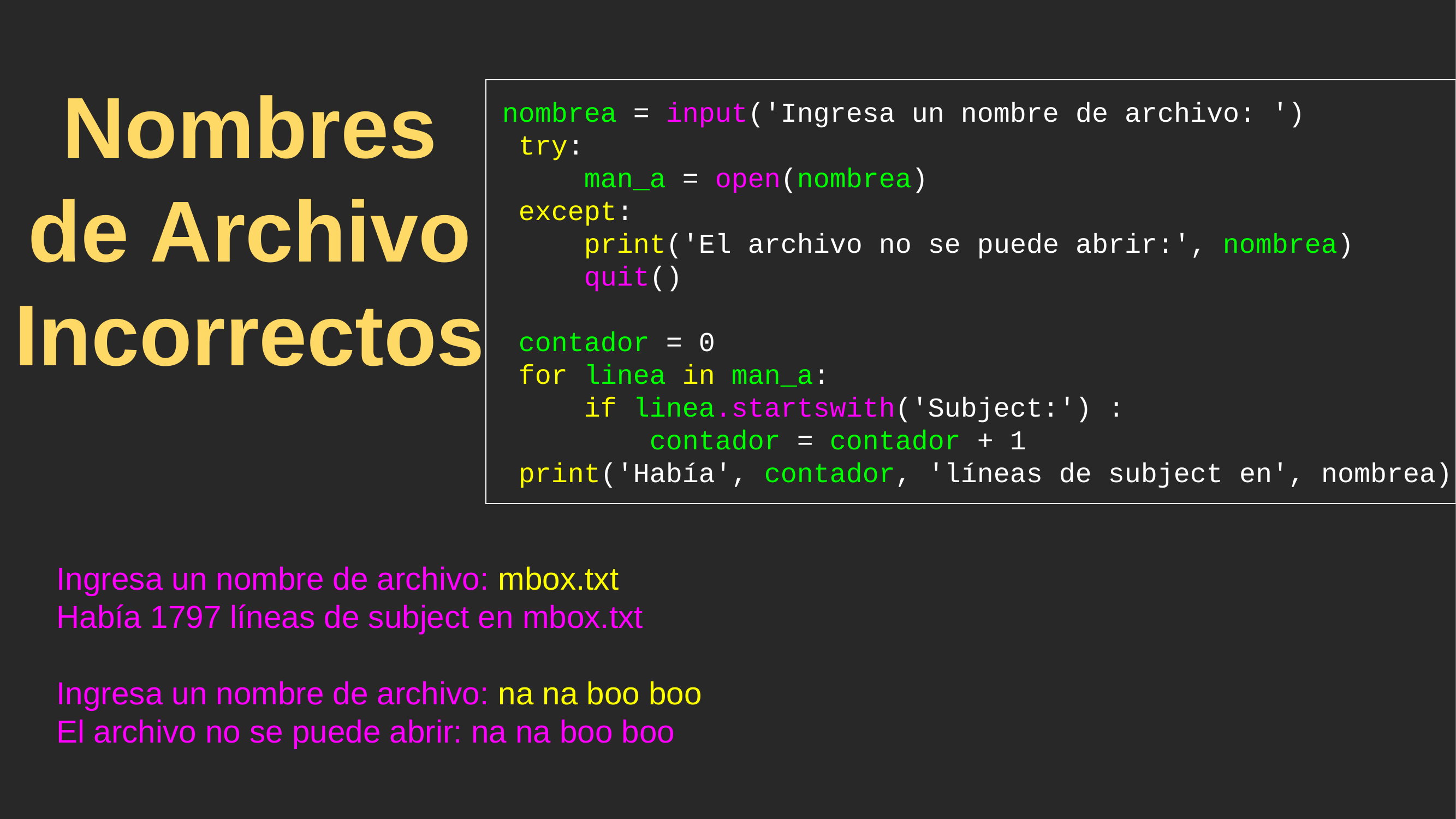

nombrea = input('Ingresa un nombre de archivo: ')
  try:
      man_a = open(nombrea)
  except:
      print('El archivo no se puede abrir:', nombrea)
      quit()

  contador = 0
  for linea in man_a:
      if linea.startswith('Subject:') :
          contador = contador + 1
  print('Había', contador, 'líneas de subject en', nombrea)
# Nombres de Archivo Incorrectos
Ingresa un nombre de archivo: mbox.txt
Había 1797 líneas de subject en mbox.txt

Ingresa un nombre de archivo: na na boo boo
El archivo no se puede abrir: na na boo boo